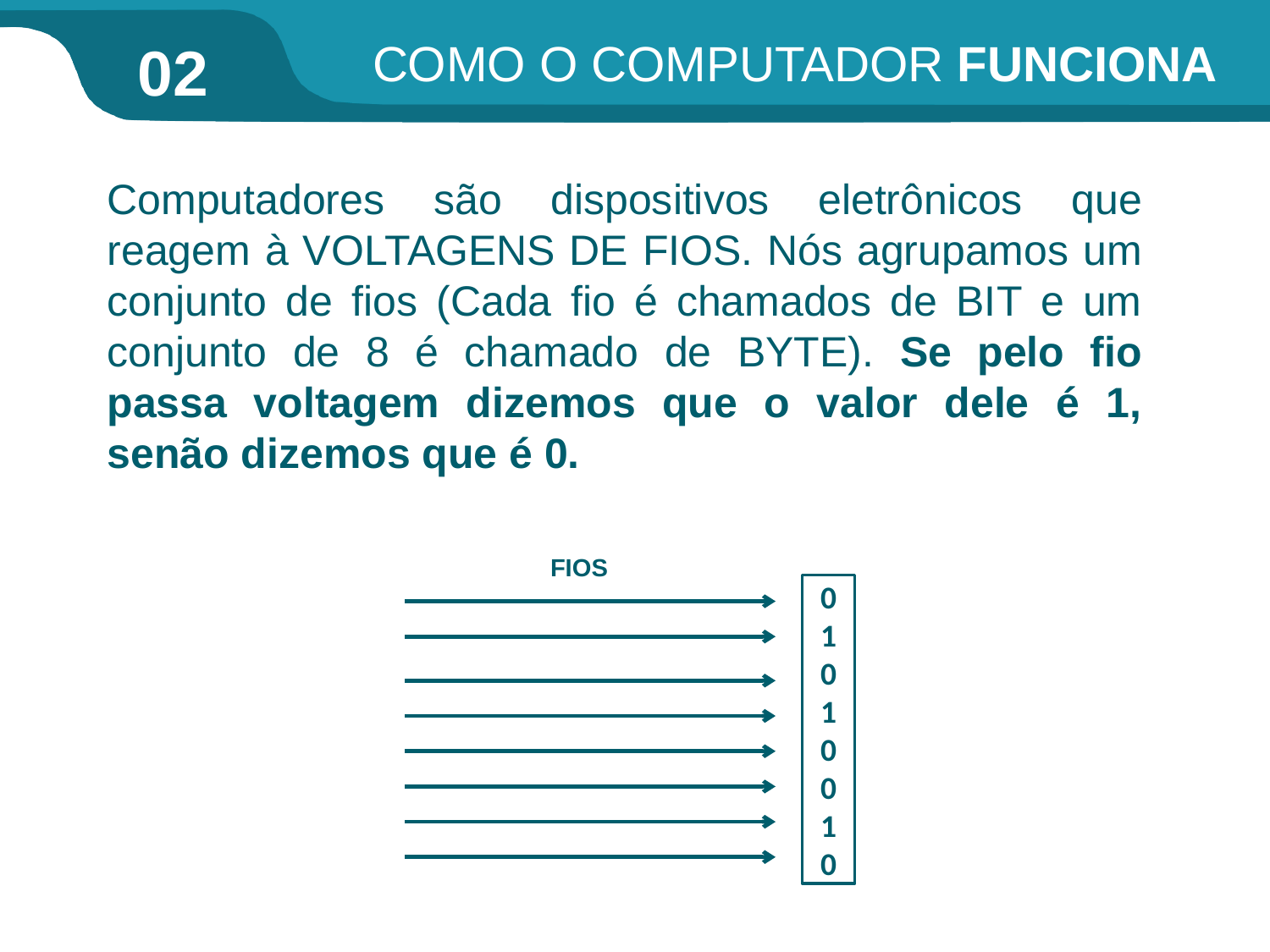

COMO O COMPUTADOR FUNCIONA
02
Computadores são dispositivos eletrônicos que reagem à VOLTAGENS DE FIOS. Nós agrupamos um conjunto de fios (Cada fio é chamados de BIT e um conjunto de 8 é chamado de BYTE). Se pelo fio passa voltagem dizemos que o valor dele é 1, senão dizemos que é 0.
FIOS

0
1
0
1
0
0
1
0